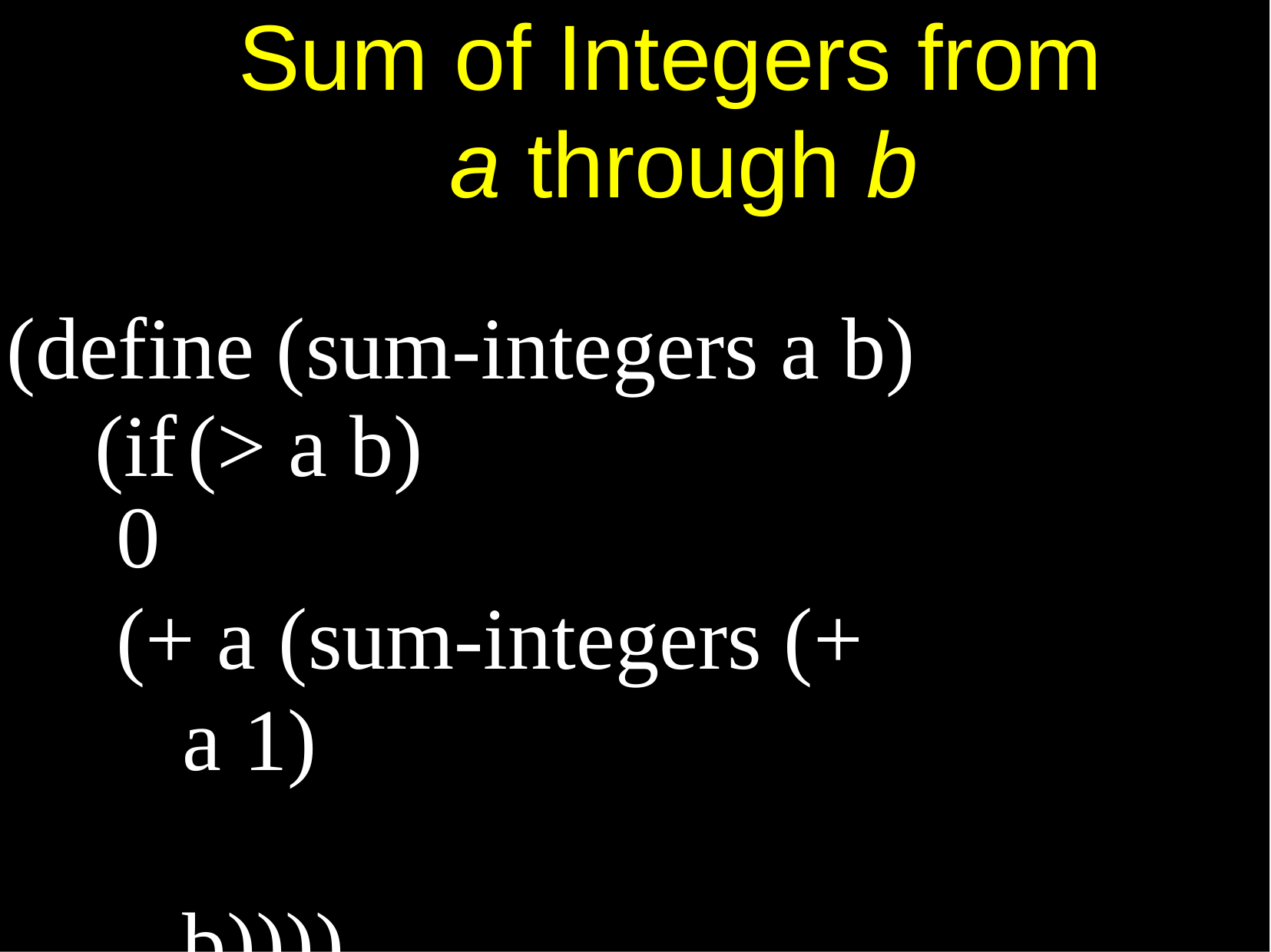

# Sum of Integers from
a through b
(define (sum-integers a b)  (if	(> a b)
0
(+ a (sum-integers (+ a 1)	b))))